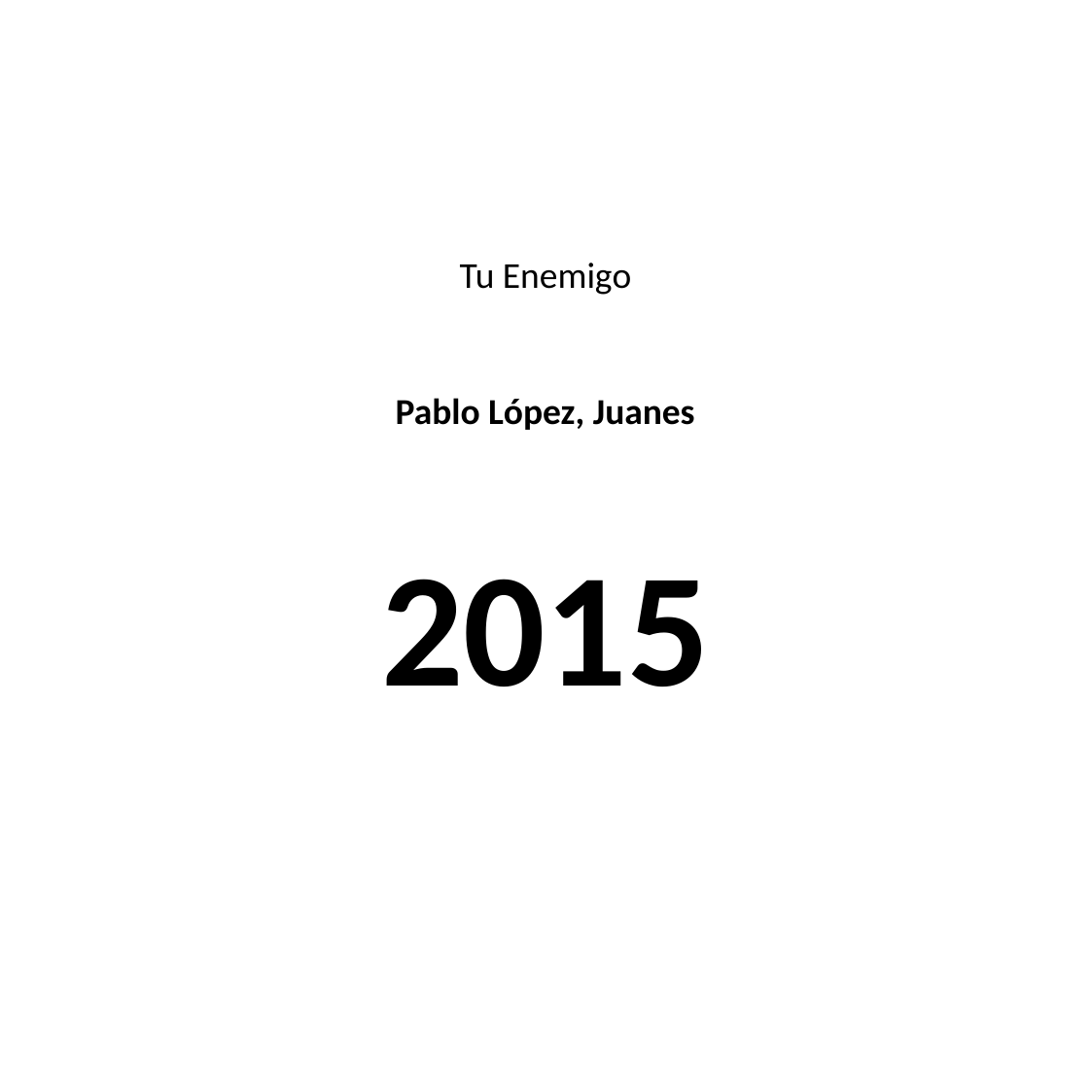

#

Tu Enemigo

Pablo López, Juanes

2015